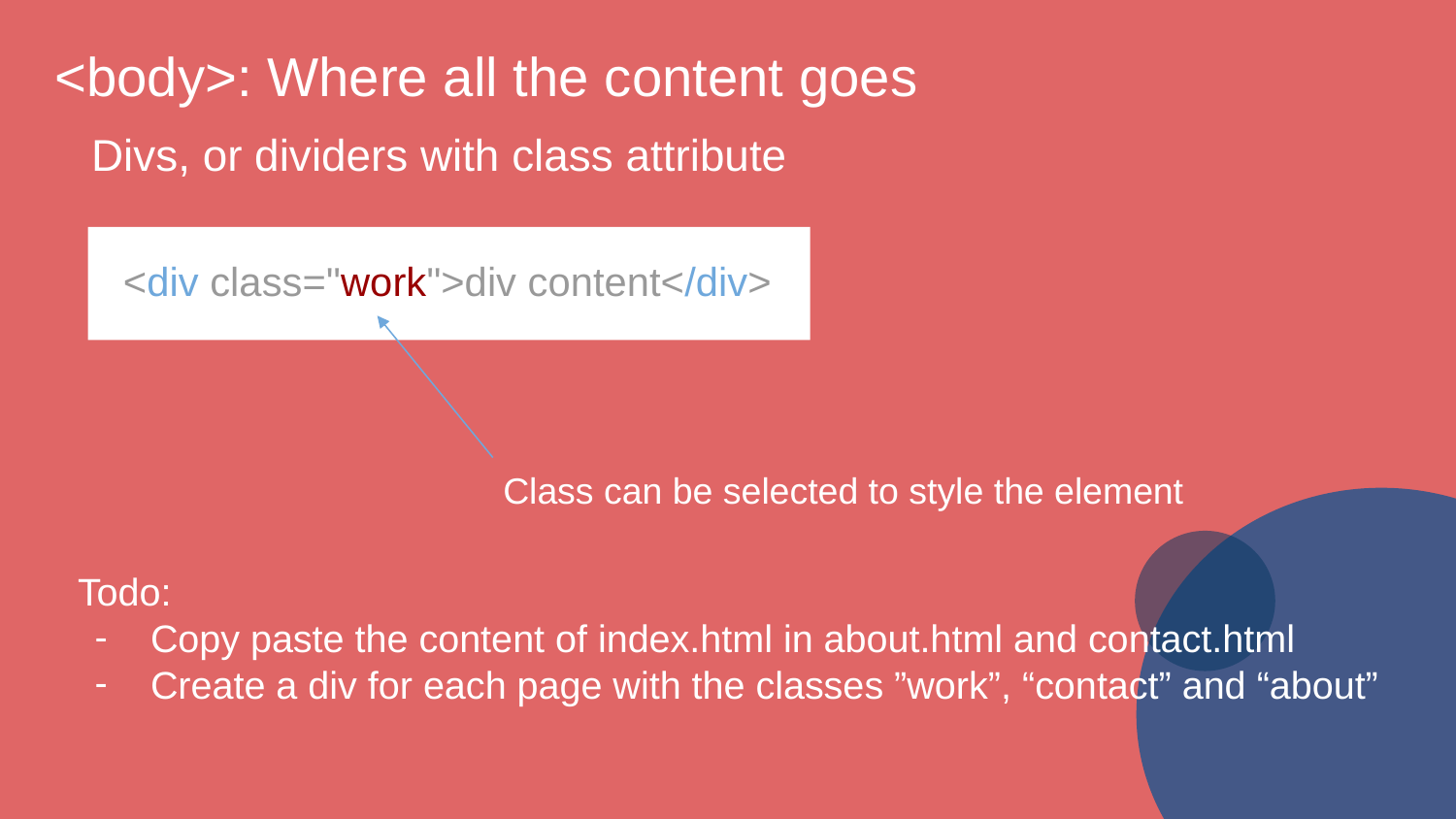

<body>: Where all the content goes
Divs, or dividers with class attribute

<div class="work">div content</div>
Class can be selected to style the element

Todo:
Copy paste the content of index.html in about.html and contact.html
Create a div for each page with the classes ”work”, “contact” and “about”